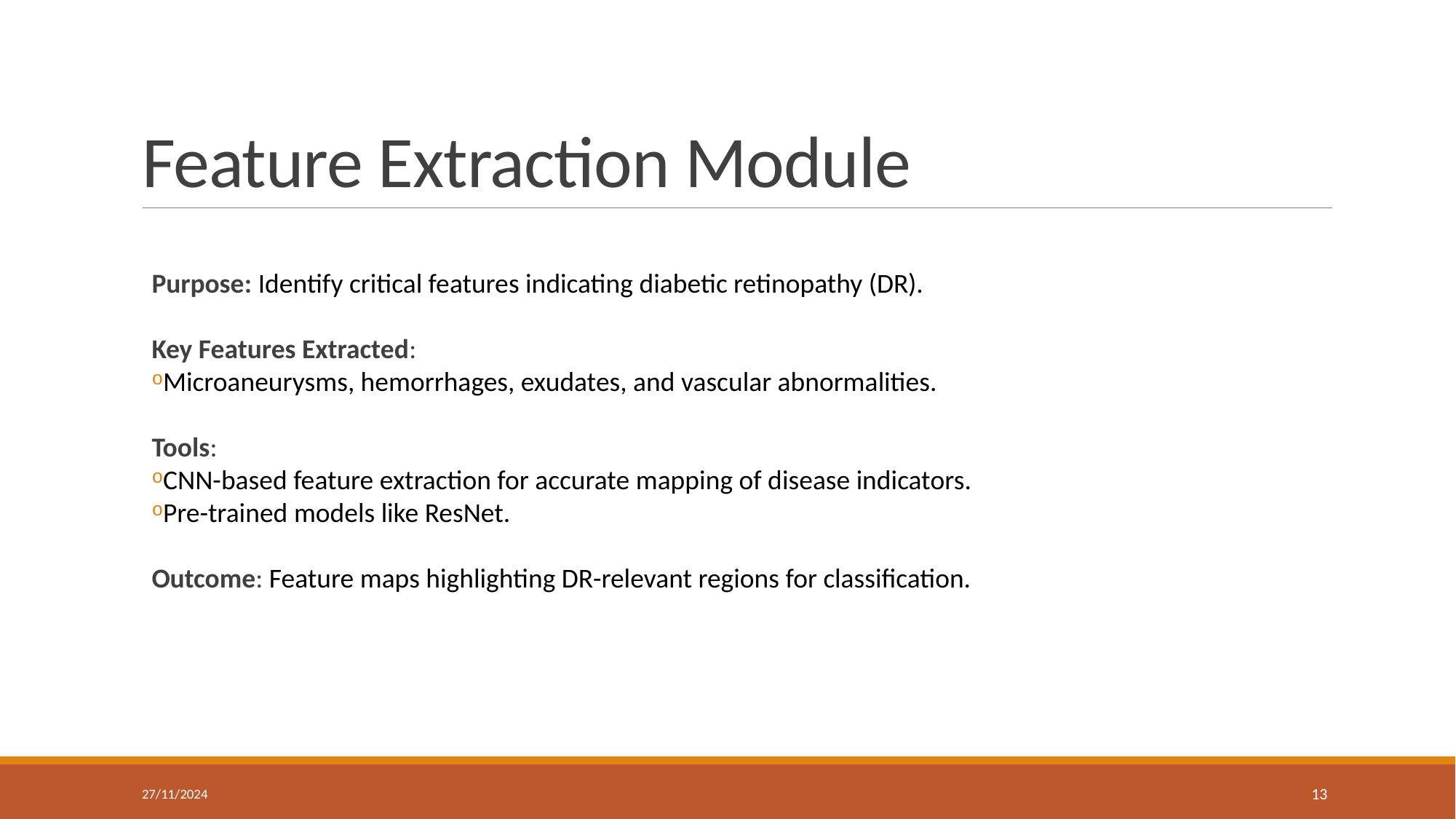

# Feature Extraction Module
Purpose: Identify critical features indicating diabetic retinopathy (DR).

Key Features Extracted:
Microaneurysms, hemorrhages, exudates, and vascular abnormalities.

Tools:
CNN-based feature extraction for accurate mapping of disease indicators.
Pre-trained models like ResNet.

Outcome: Feature maps highlighting DR-relevant regions for classification.
27/11/2024
13